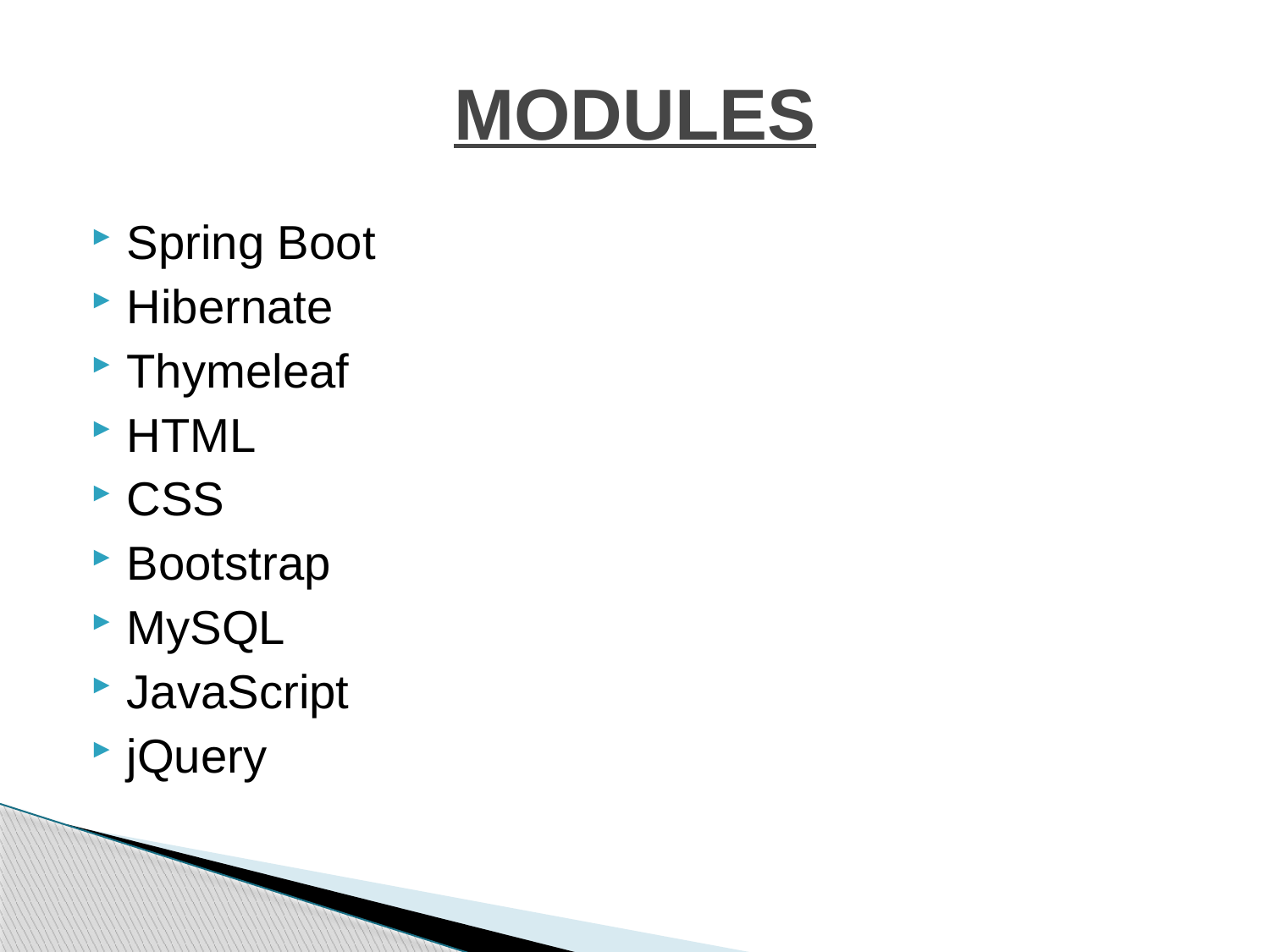

# MODULES
Spring Boot
Hibernate
Thymeleaf
HTML
CSS
Bootstrap
MySQL
JavaScript
jQuery